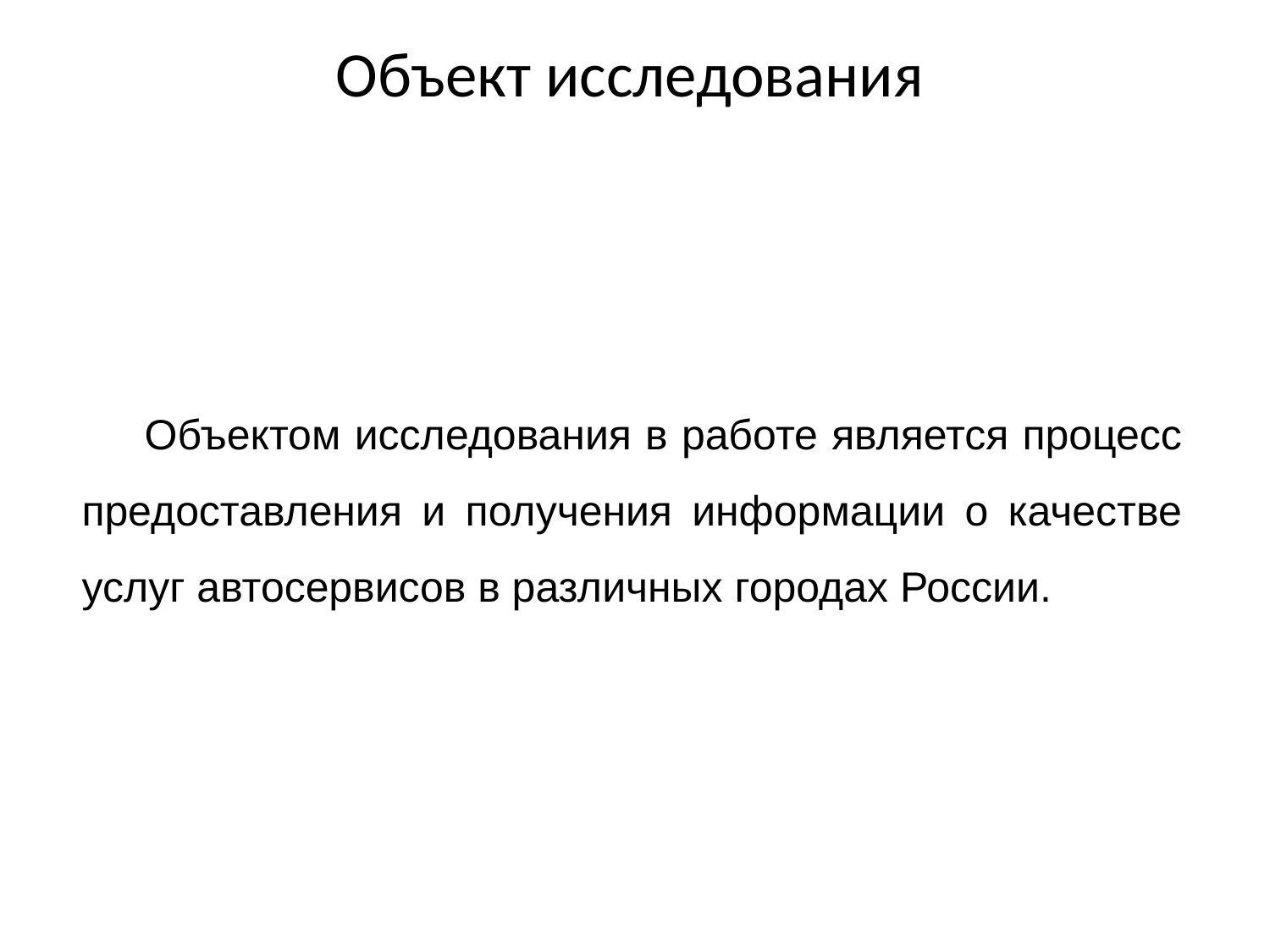

# Объект исследования
Объектом исследования в работе является процесс предоставления и получения информации о качестве услуг автосервисов в различных городах России.